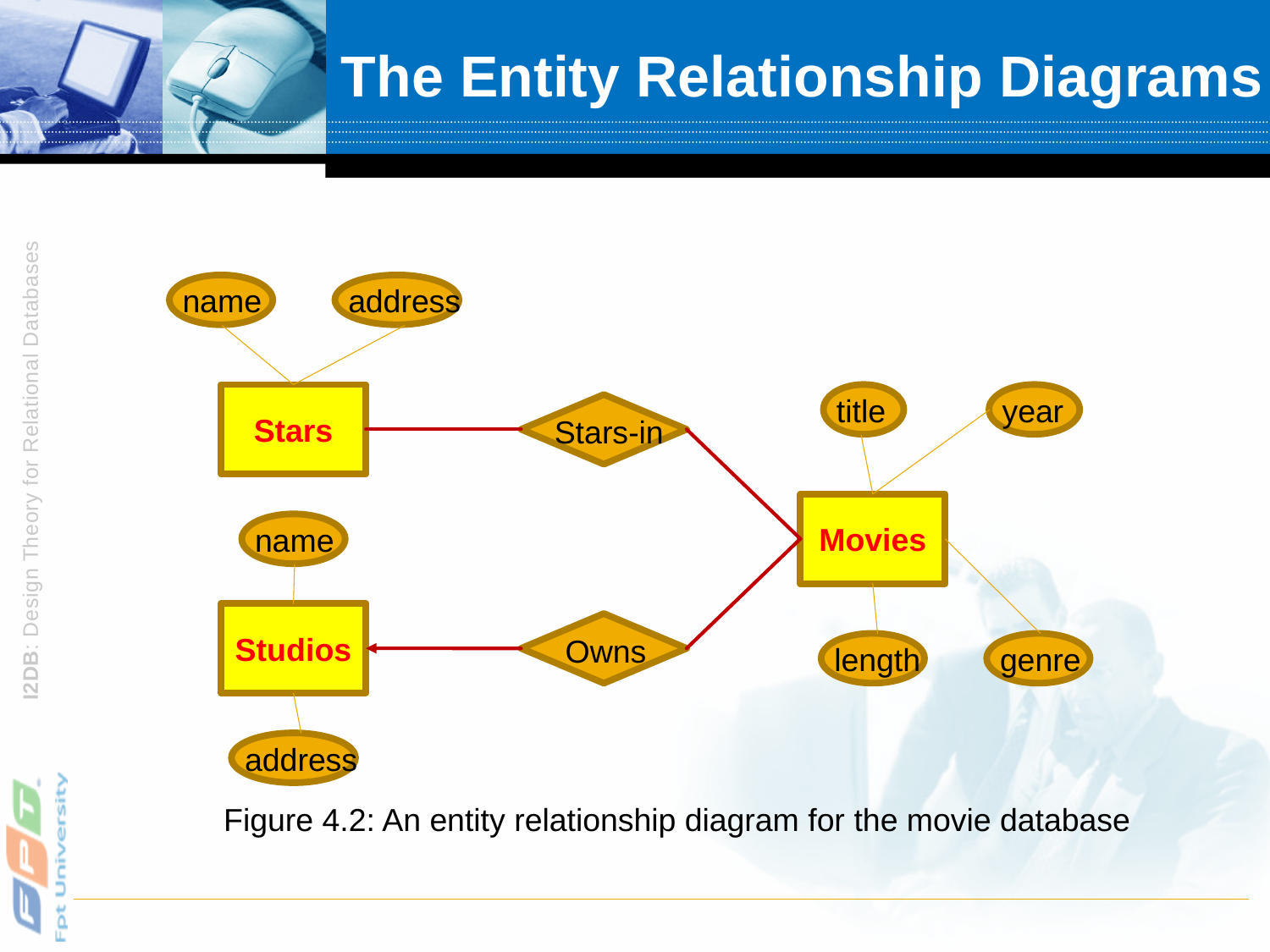

# The Entity Relationship Diagrams

name

address
Stars

title

year

Stars-in
Movies

name
Studios

Owns
length
genre

address
Figure 4.2: An entity relationship diagram for the movie database